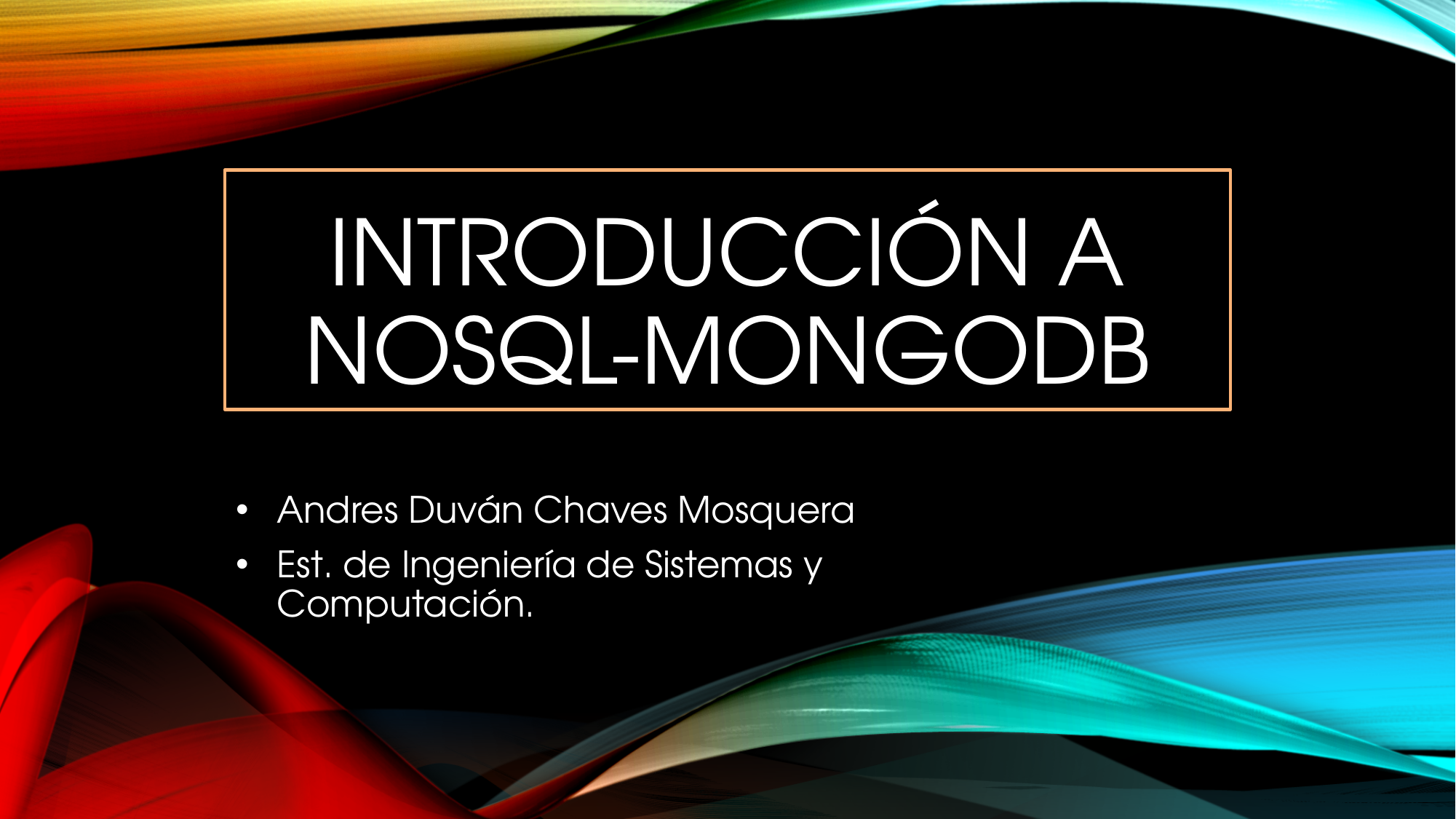

# Introducción a NoSQL-MongoDB
Andres Duván Chaves Mosquera
Est. de Ingeniería de Sistemas y Computación.